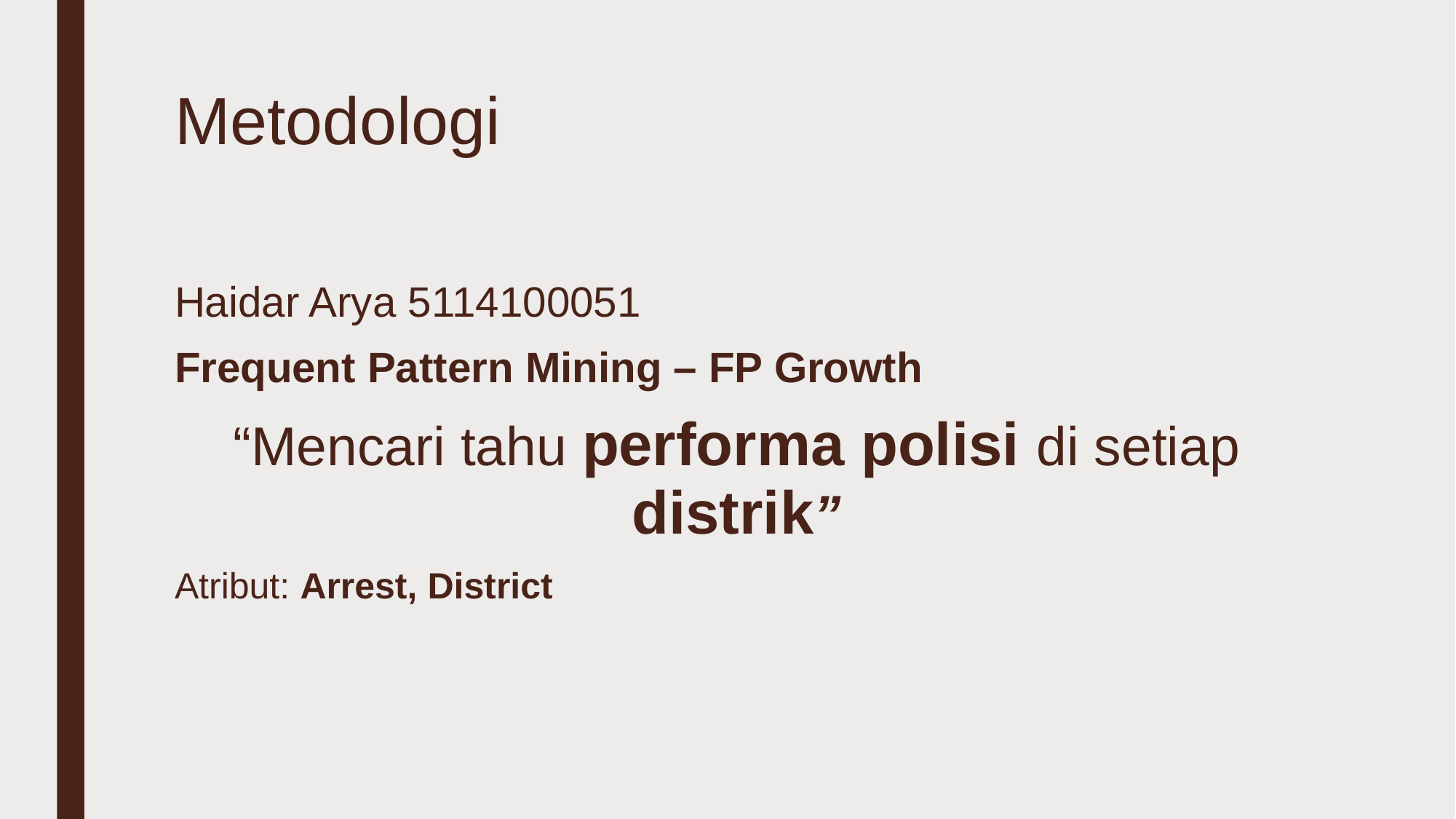

# Metodologi
Haidar Arya 5114100051
Frequent Pattern Mining – FP Growth
“Mencari tahu performa polisi di setiap distrik”
Atribut: Arrest, District